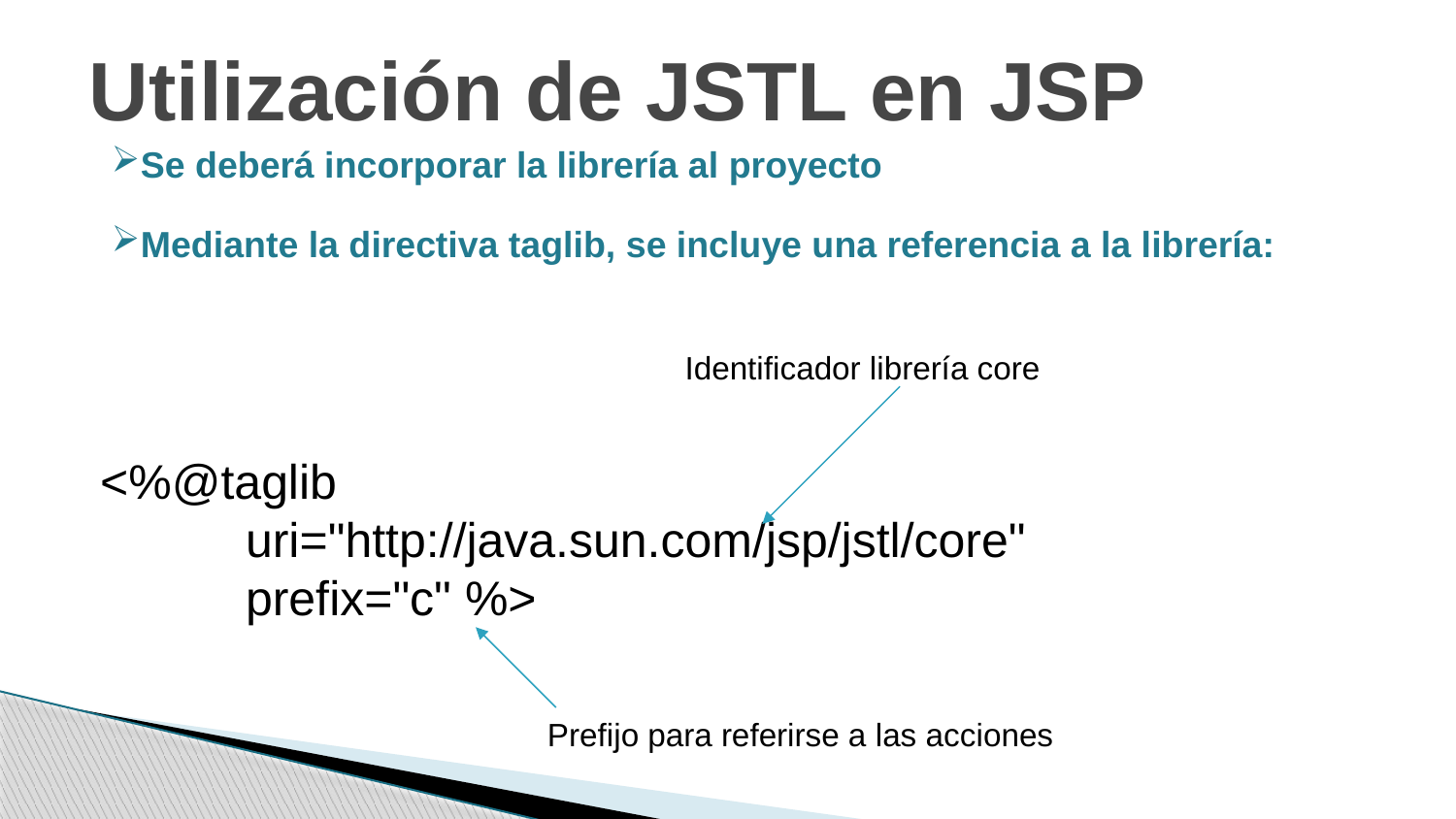

Utilización de JSTL en JSP
Se deberá incorporar la librería al proyecto
Mediante la directiva taglib, se incluye una referencia a la librería:

Identificador librería core
<%@taglib
	uri="http://java.sun.com/jsp/jstl/core"
	prefix="c" %>
Prefijo para referirse a las acciones